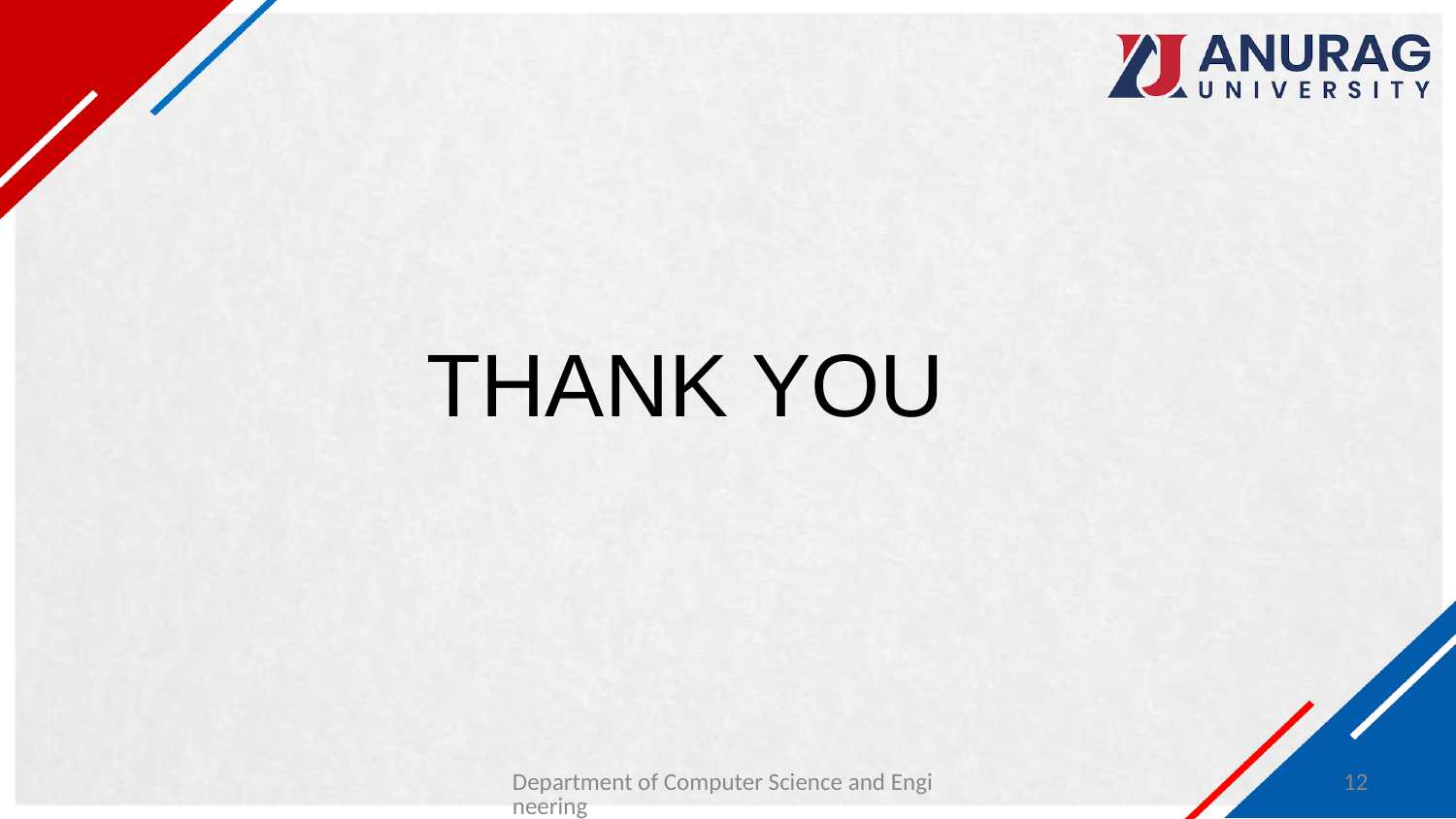

THANK YOU

Department of Computer Science and Engineering
12